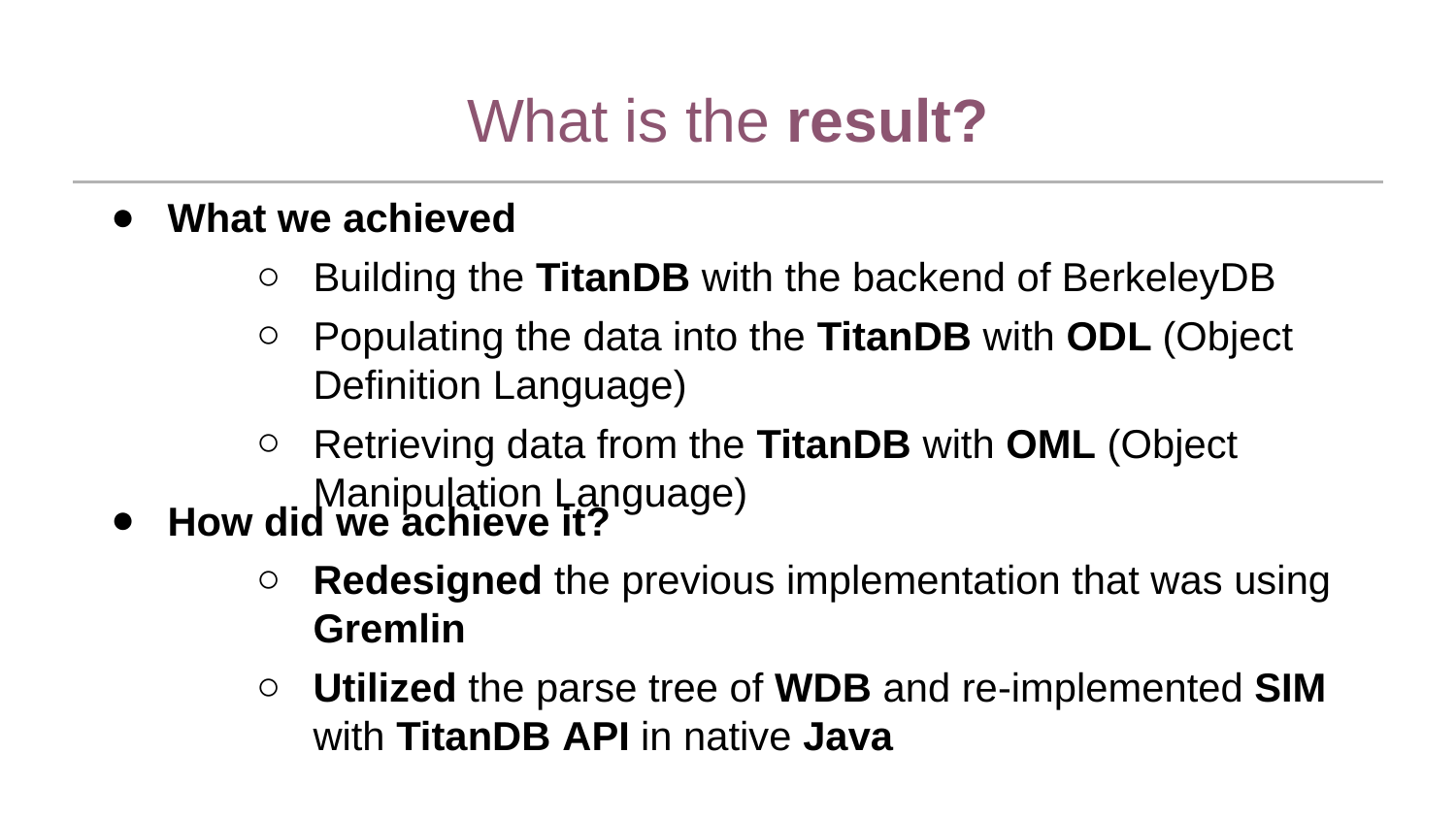

# What is the result?
What we achieved
Building the TitanDB with the backend of BerkeleyDB
Populating the data into the TitanDB with ODL (Object Definition Language)
Retrieving data from the TitanDB with OML (Object Manipulation Language)
How did we achieve it?
Redesigned the previous implementation that was using Gremlin
Utilized the parse tree of WDB and re-implemented SIM with TitanDB API in native Java